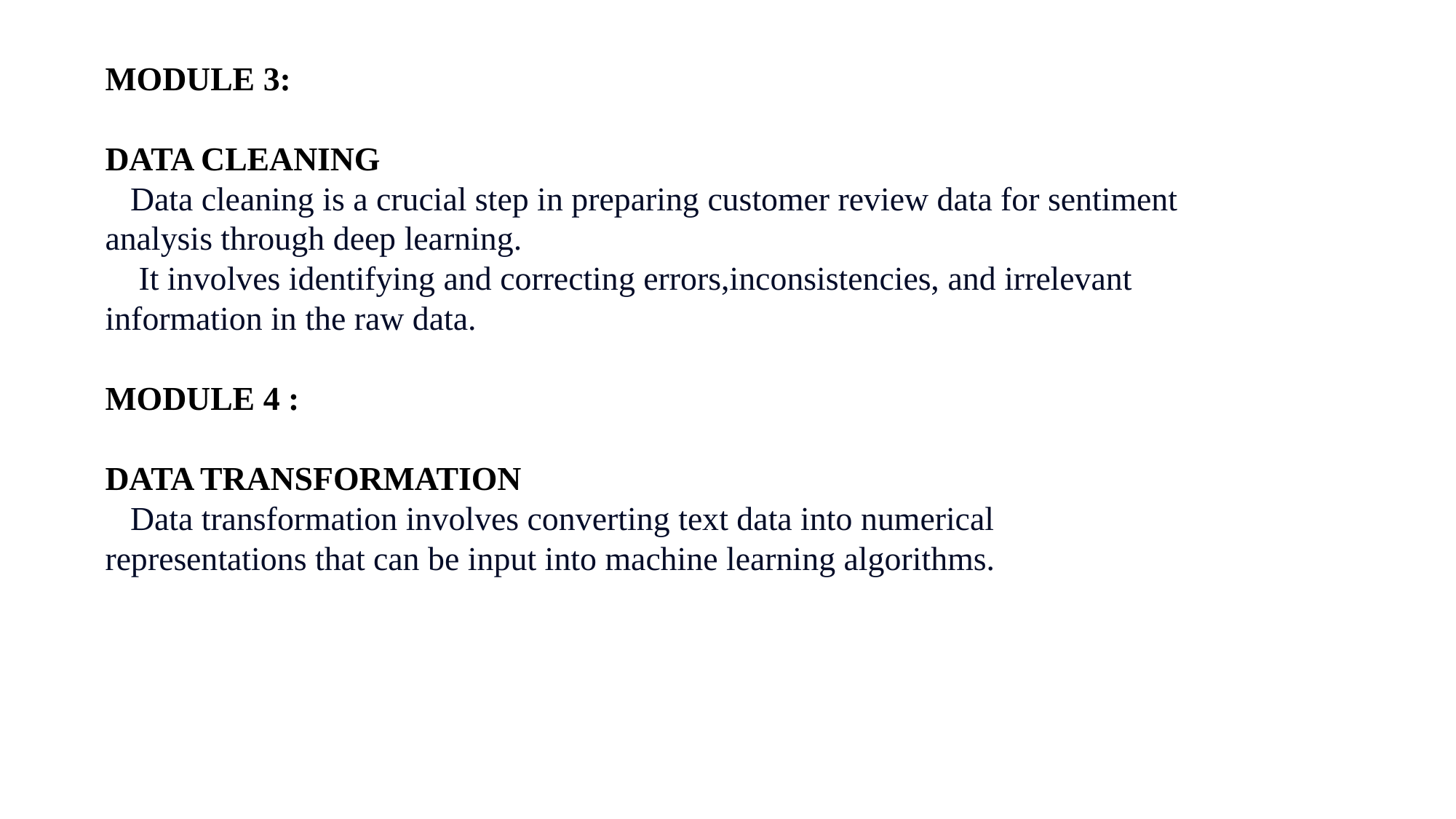

MODULE 3:

DATA CLEANING
   Data cleaning is a crucial step in preparing customer review data for sentiment
analysis through deep learning.
    It involves identifying and correcting errors,inconsistencies, and irrelevant information in the raw data.

MODULE 4 :

DATA TRANSFORMATION
   Data transformation involves converting text data into numerical
representations that can be input into machine learning algorithms.